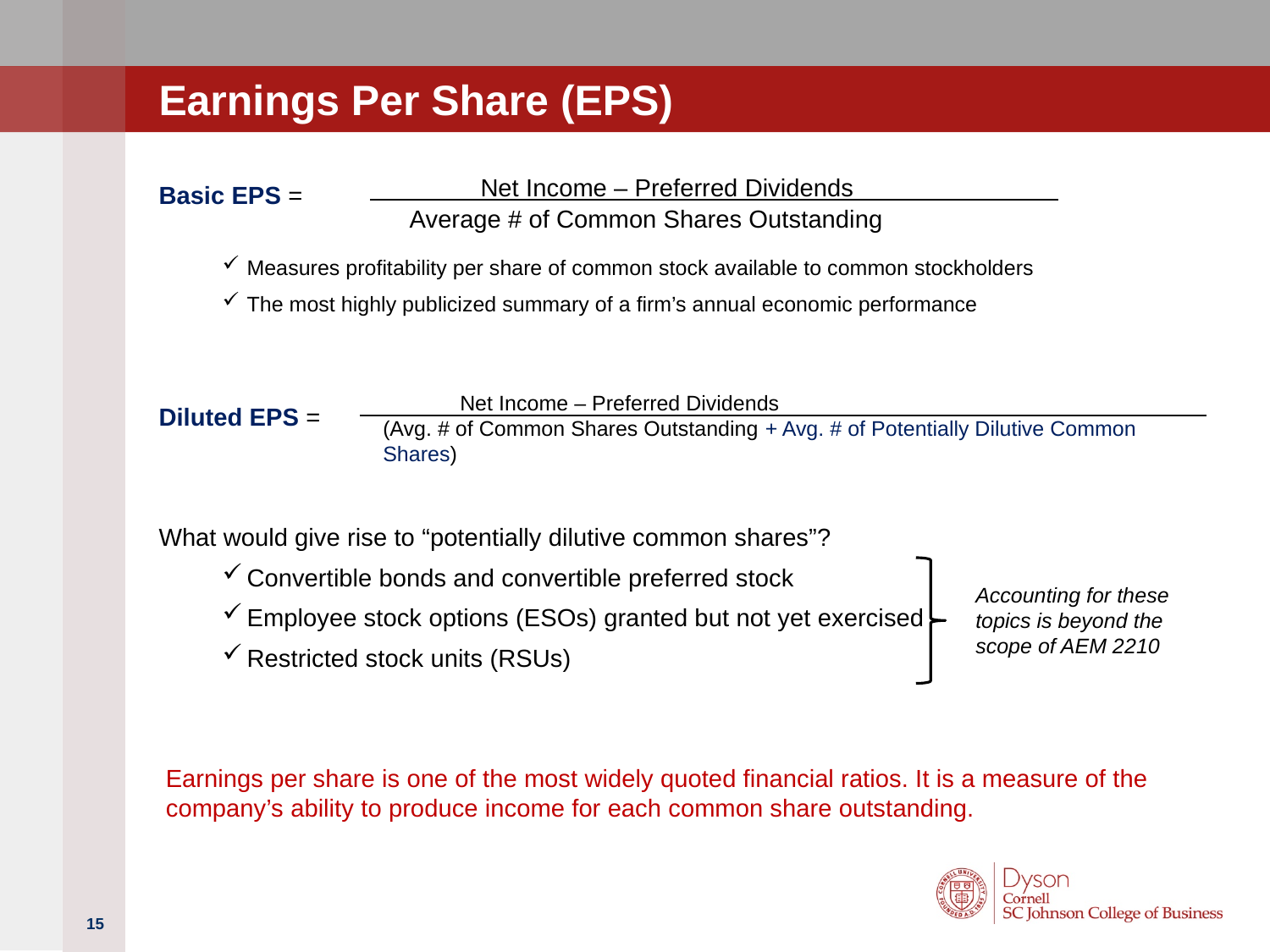

# Earnings Per Share (EPS)
        Net Income – Preferred Dividends
Average # of Common Shares Outstanding
Basic EPS =

Measures profitability per share of common stock available to common stockholders
The most highly publicized summary of a firm’s annual economic performance

Diluted EPS =

What would give rise to “potentially dilutive common shares”?
Convertible bonds and convertible preferred stock
Employee stock options (ESOs) granted but not yet exercised
Restricted stock units (RSUs)

Earnings per share is one of the most widely quoted financial ratios. It is a measure of the company’s ability to produce income for each common share outstanding.
             Net Income – Preferred Dividends
(Avg. # of Common Shares Outstanding + Avg. # of Potentially Dilutive Common Shares)

Accounting for these
topics is beyond the scope of AEM 2210
15